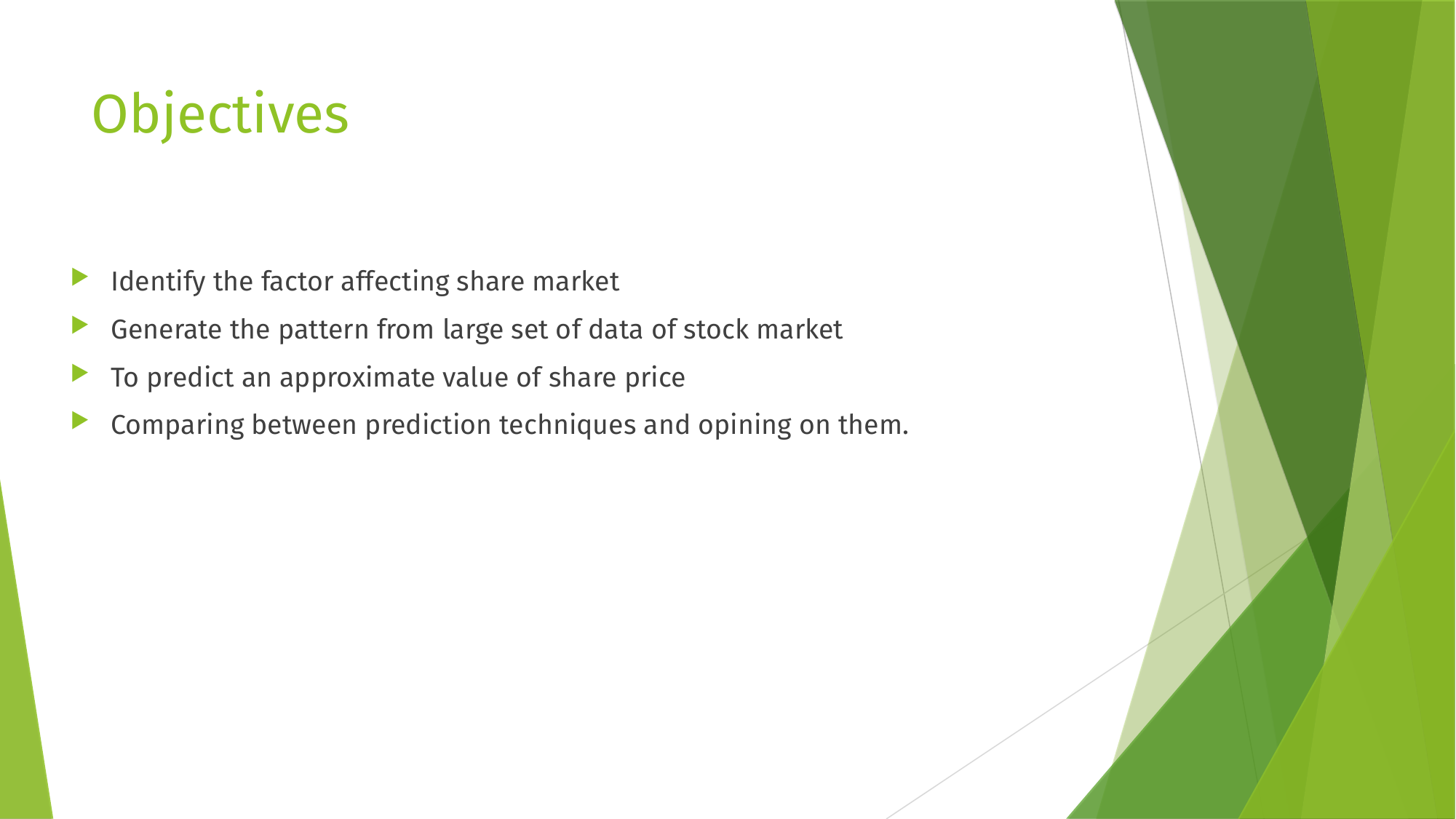

Objectives
Identify the factor affecting share market
Generate the pattern from large set of data of stock market
To predict an approximate value of share price
Comparing between prediction techniques and opining on them.